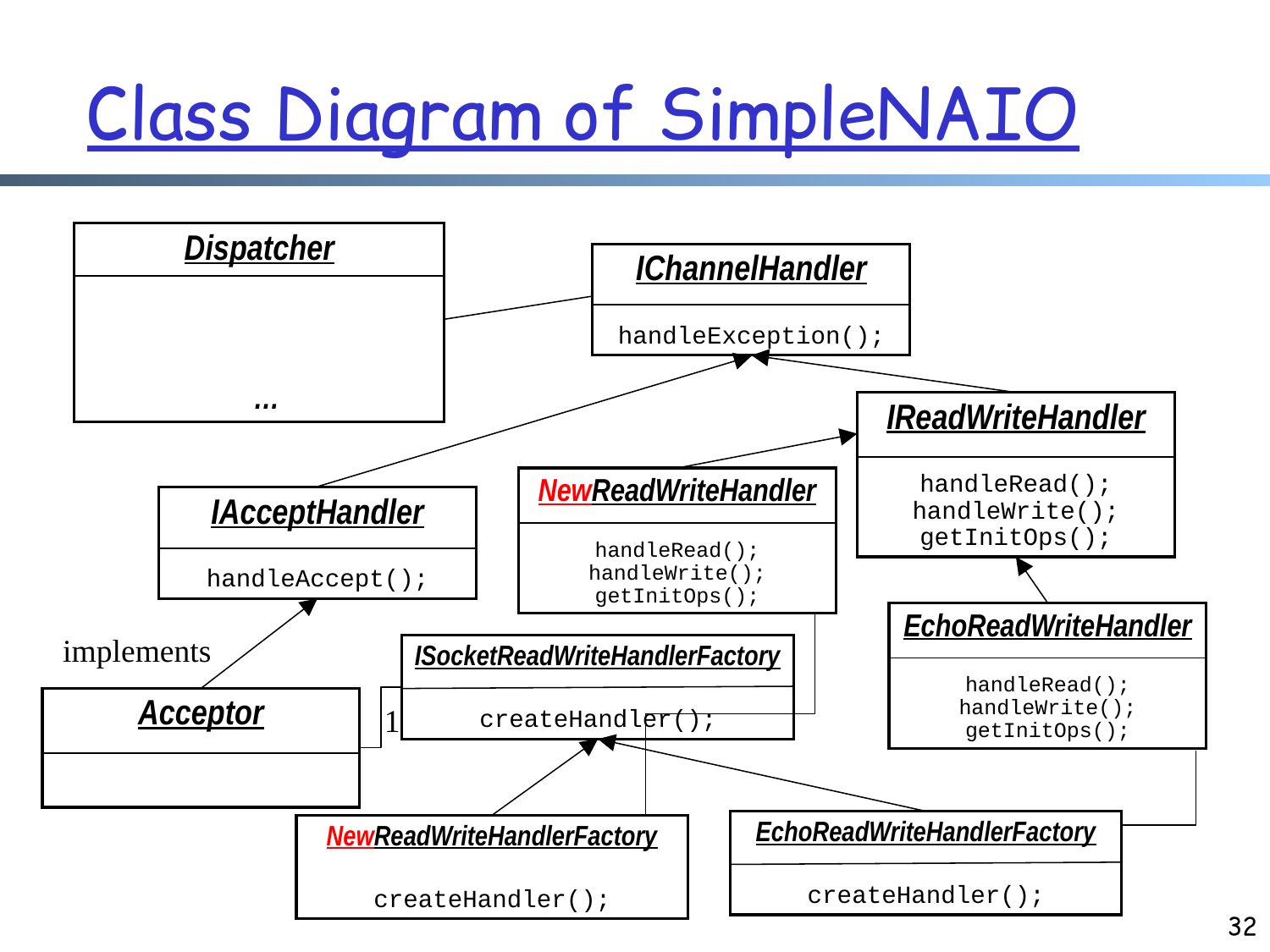

# Class Diagram of SimpleNAIO
Dispatcher

 …
IChannelHandler
handleException();
IReadWriteHandler
handleRead();
handleWrite();
getInitOps();
IAcceptHandler
handleAccept();
NewReadWriteHandler
handleRead();
handleWrite();
getInitOps();
EchoReadWriteHandler
handleRead();
handleWrite();
getInitOps();
implements
Acceptor

ISocketReadWriteHandlerFactory
createHandler();
1
EchoReadWriteHandlerFactory
createHandler();
NewReadWriteHandlerFactory
createHandler();
32